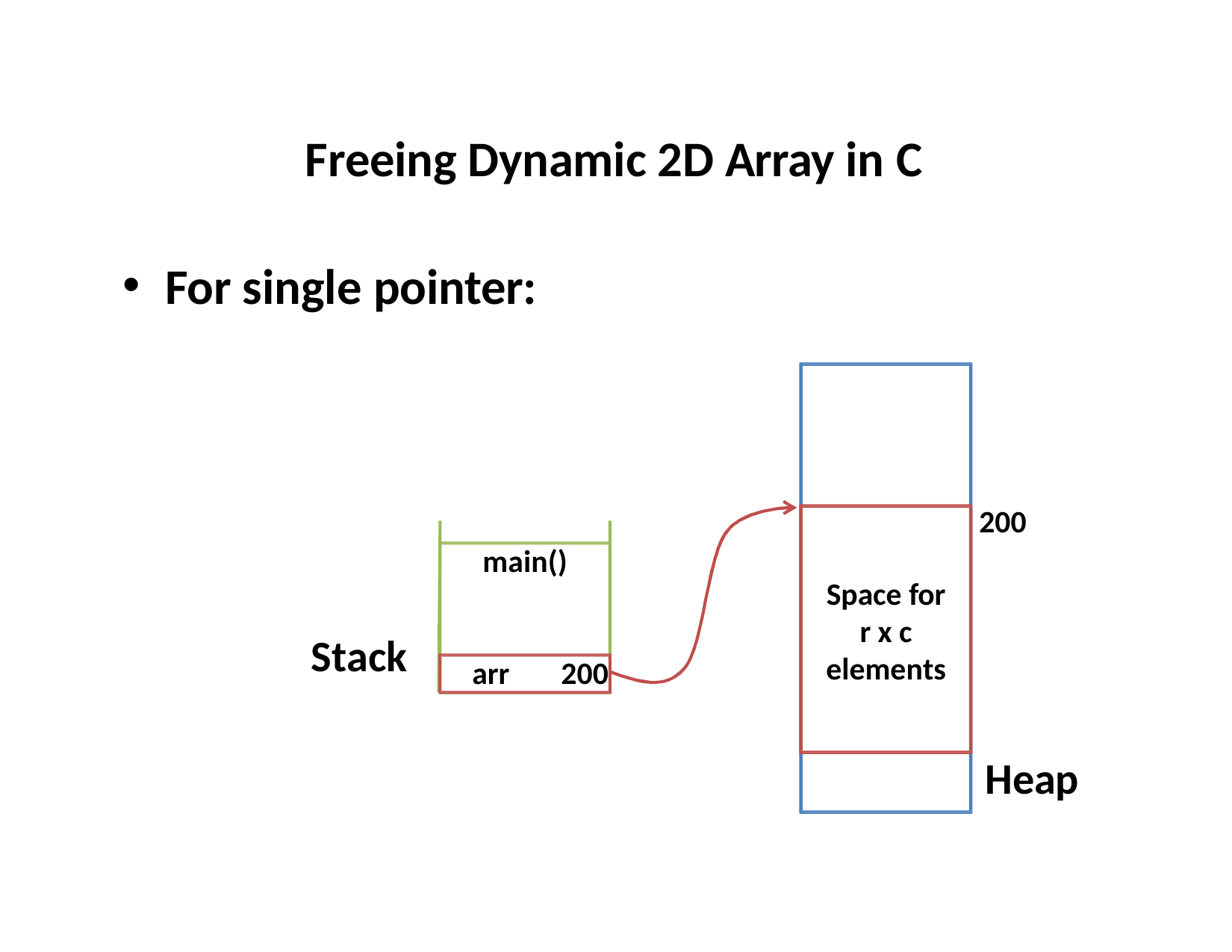

# Freeing Dynamic 2D Array in C
For single pointer:

200

Space for  r x c  elements

main()
Stack
arr	200
Heap